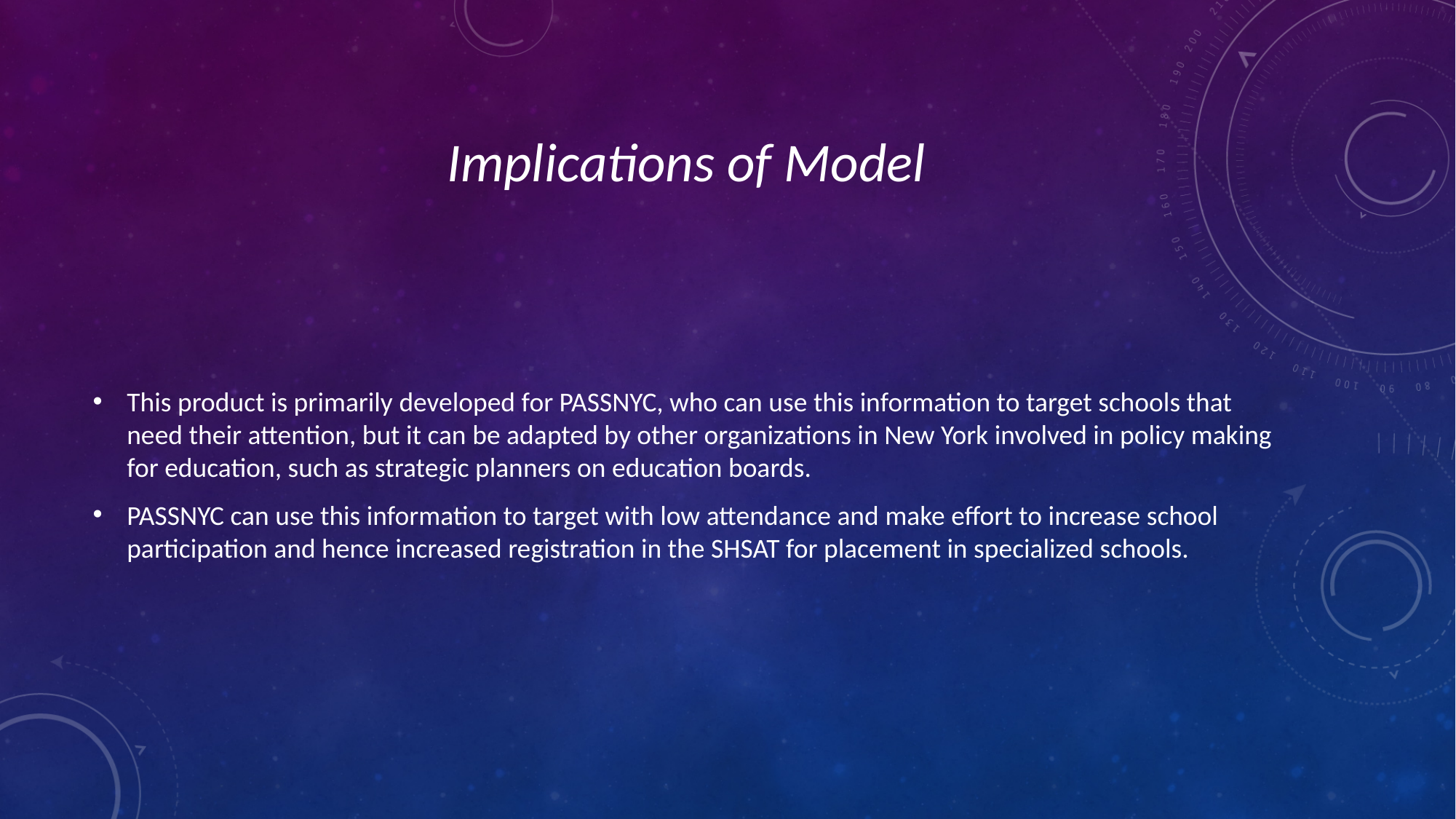

# Implications of Model
This product is primarily developed for PASSNYC, who can use this information to target schools that need their attention, but it can be adapted by other organizations in New York involved in policy making for education, such as strategic planners on education boards.
PASSNYC can use this information to target with low attendance and make effort to increase school participation and hence increased registration in the SHSAT for placement in specialized schools.